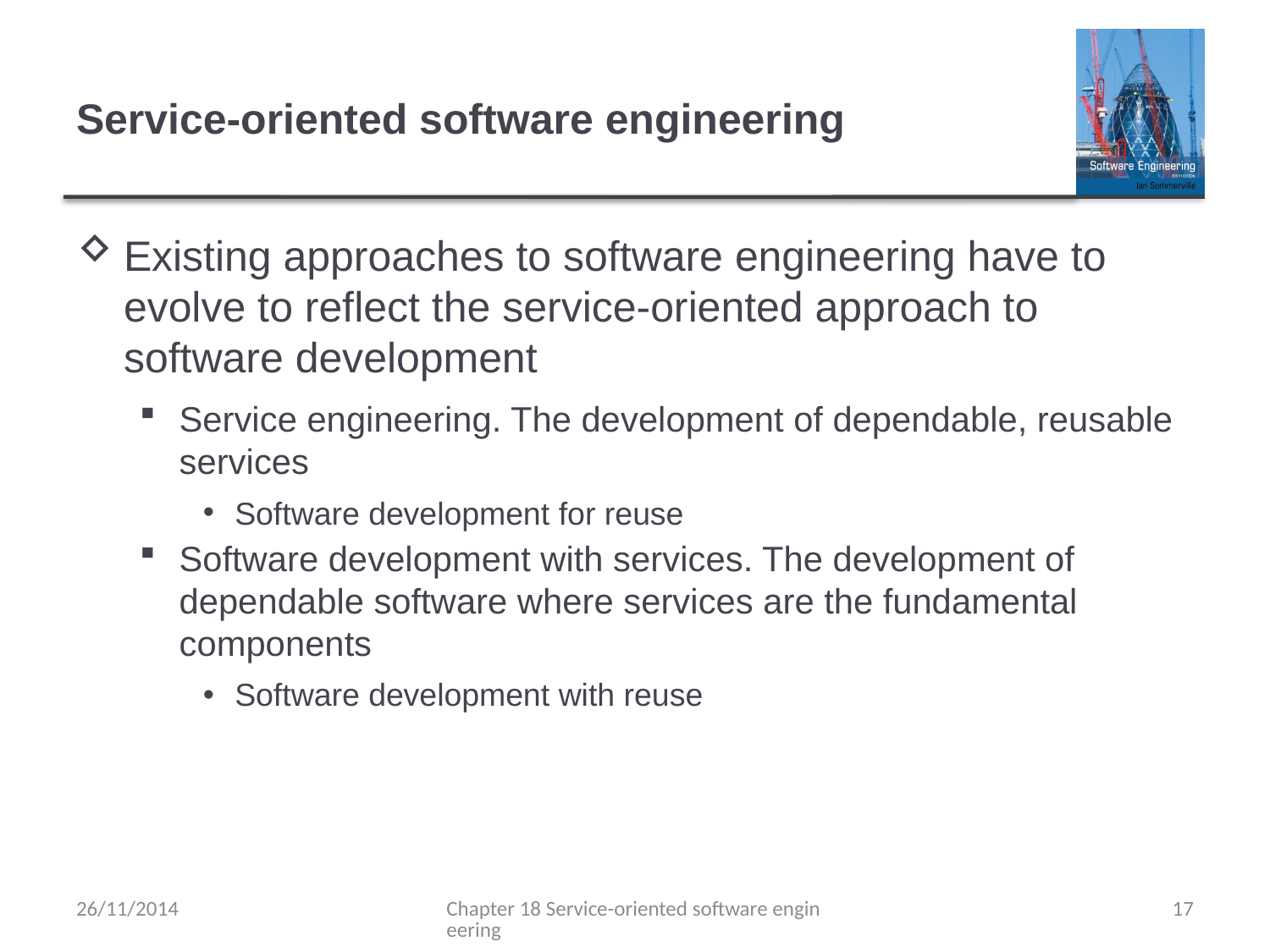

# Service-oriented software engineering
Existing approaches to software engineering have to evolve to reflect the service-oriented approach to software development
Service engineering. The development of dependable, reusable services
Software development for reuse
Software development with services. The development of dependable software where services are the fundamental components
Software development with reuse
26/11/2014
Chapter 18 Service-oriented software engineering
17